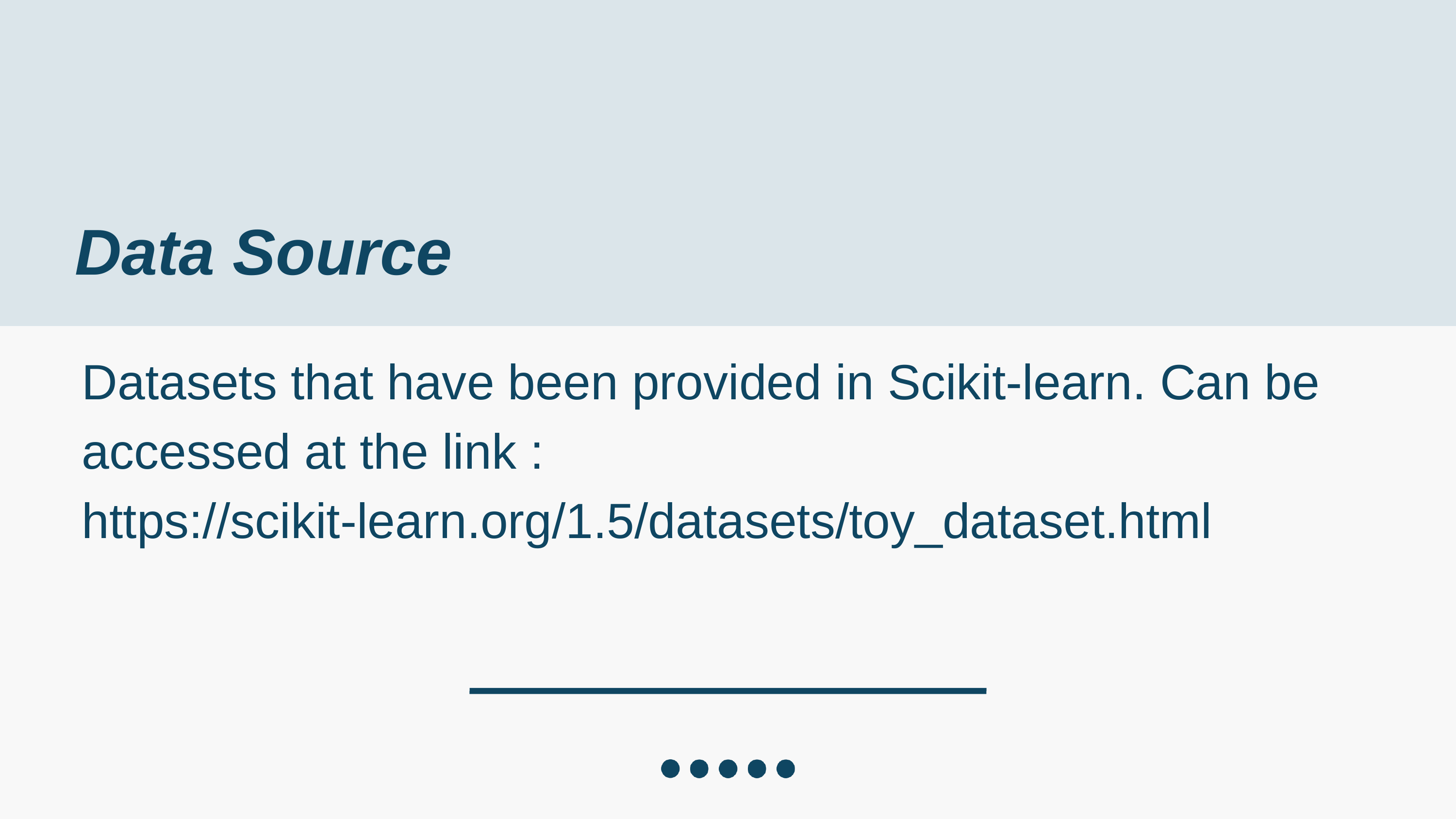

Data Source
Datasets that have been provided in Scikit-learn. Can be accessed at the link :
https://scikit-learn.org/1.5/datasets/toy_dataset.html